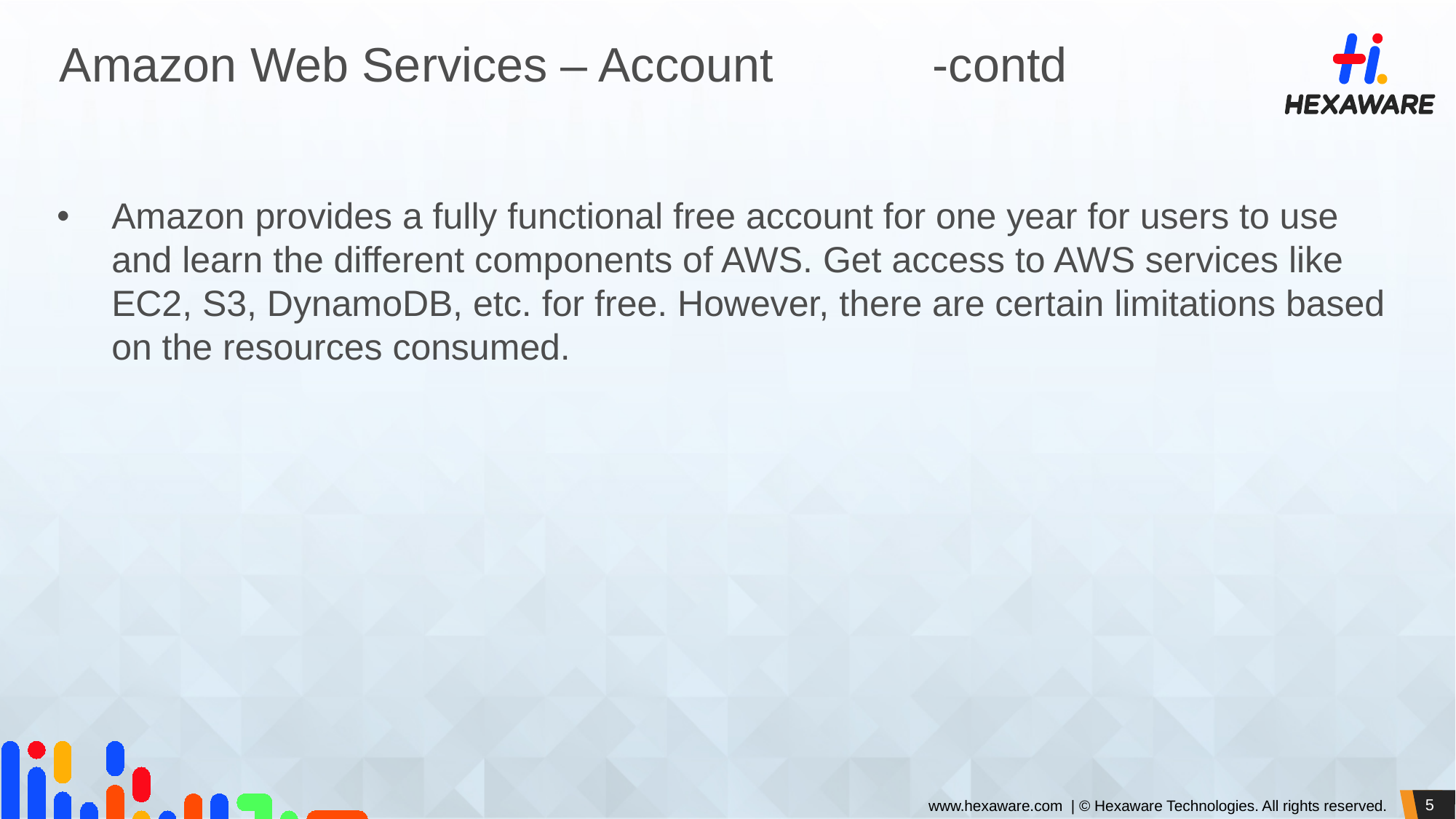

# Amazon Web Services – Account		-contd
Amazon provides a fully functional free account for one year for users to use and learn the different components of AWS. Get access to AWS services like EC2, S3, DynamoDB, etc. for free. However, there are certain limitations based on the resources consumed.